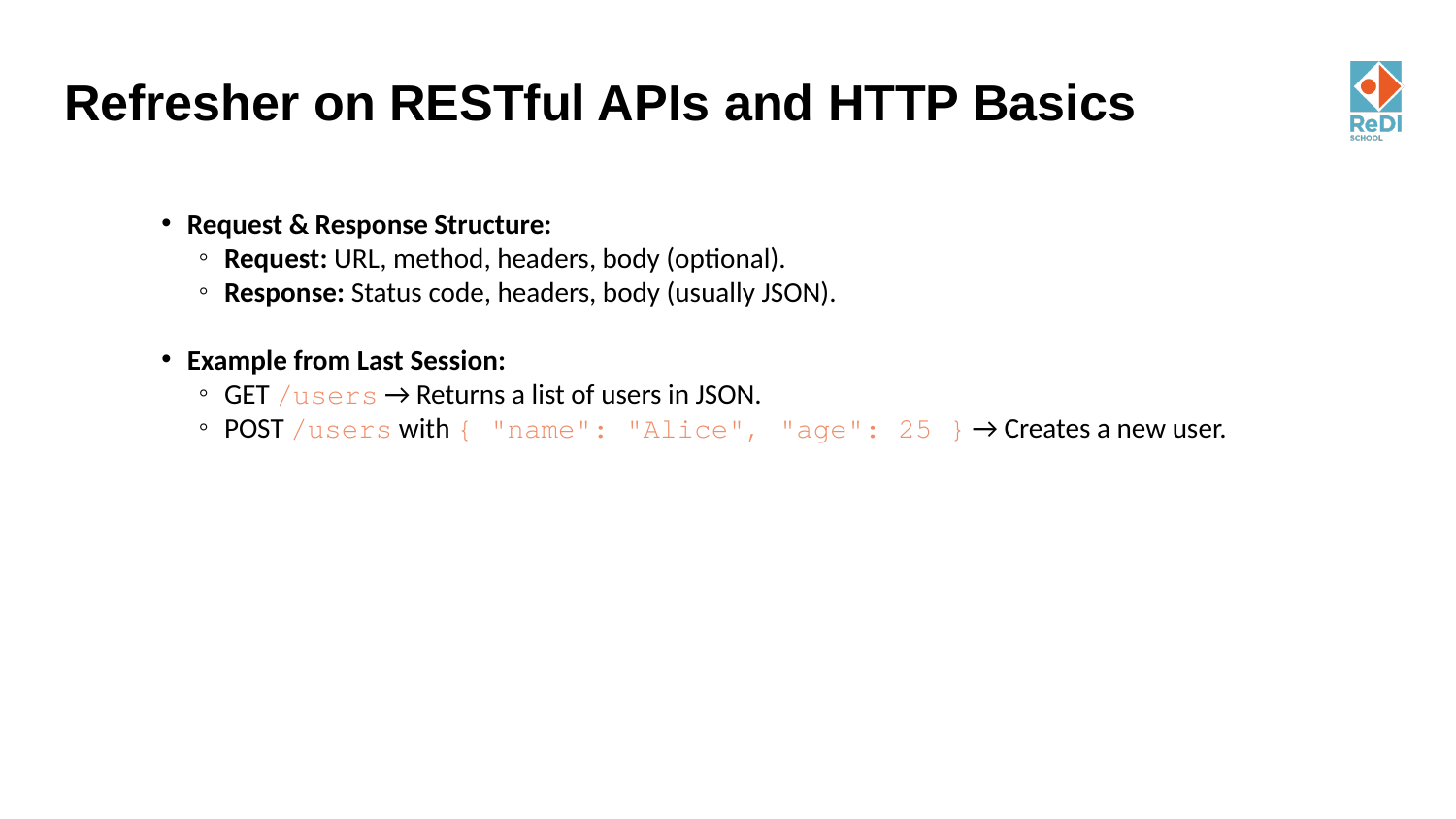

# Refresher on RESTful APIs and HTTP Basics
Request & Response Structure:
Request: URL, method, headers, body (optional).
Response: Status code, headers, body (usually JSON).
Example from Last Session:
GET /users → Returns a list of users in JSON.
POST /users with { "name": "Alice", "age": 25 } → Creates a new user.